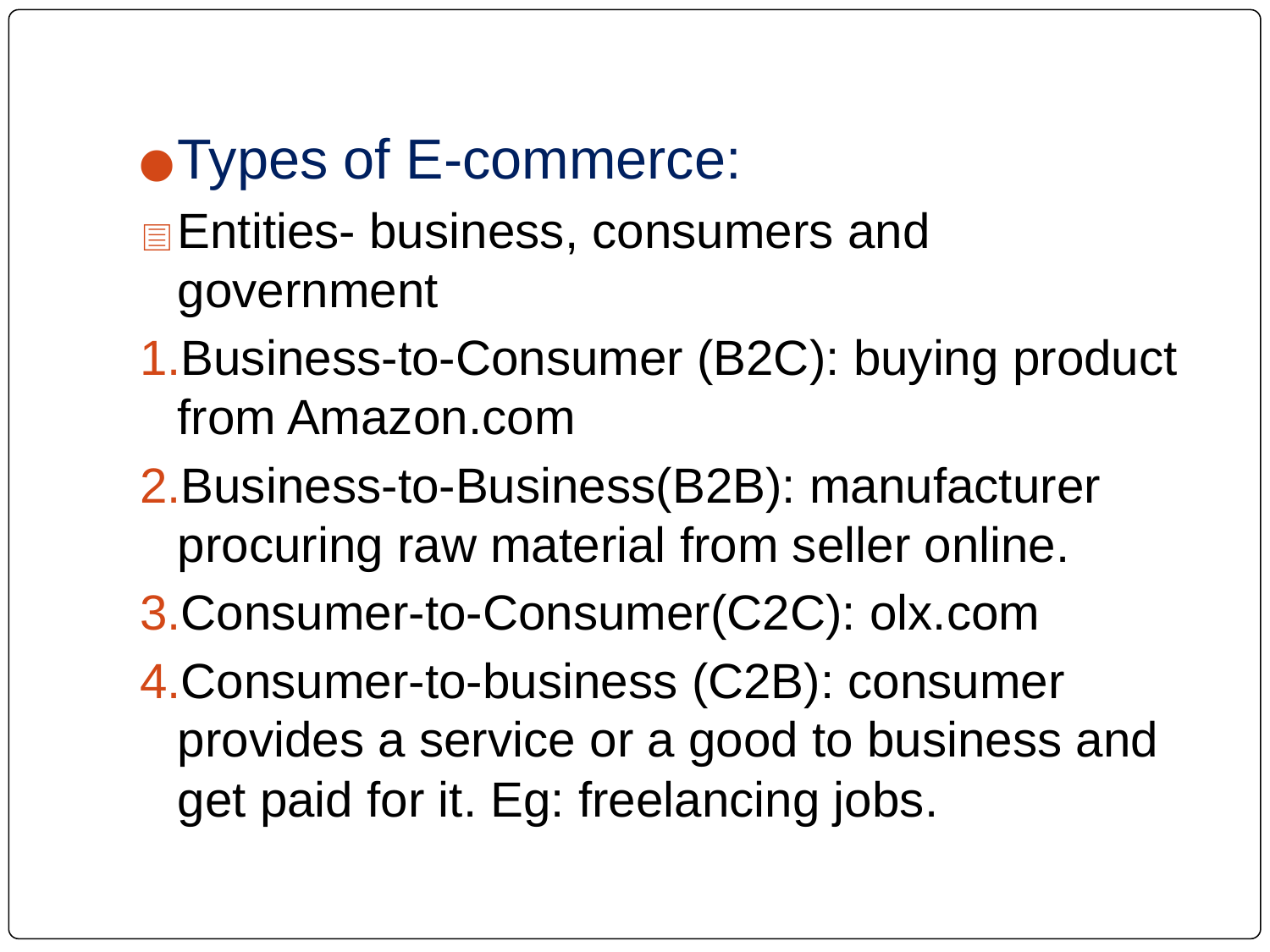

Types of E-commerce:
Entities- business, consumers and government
Business-to-Consumer (B2C): buying product from Amazon.com
Business-to-Business(B2B): manufacturer procuring raw material from seller online.
Consumer-to-Consumer(C2C): olx.com
Consumer-to-business (C2B): consumer provides a service or a good to business and get paid for it. Eg: freelancing jobs.